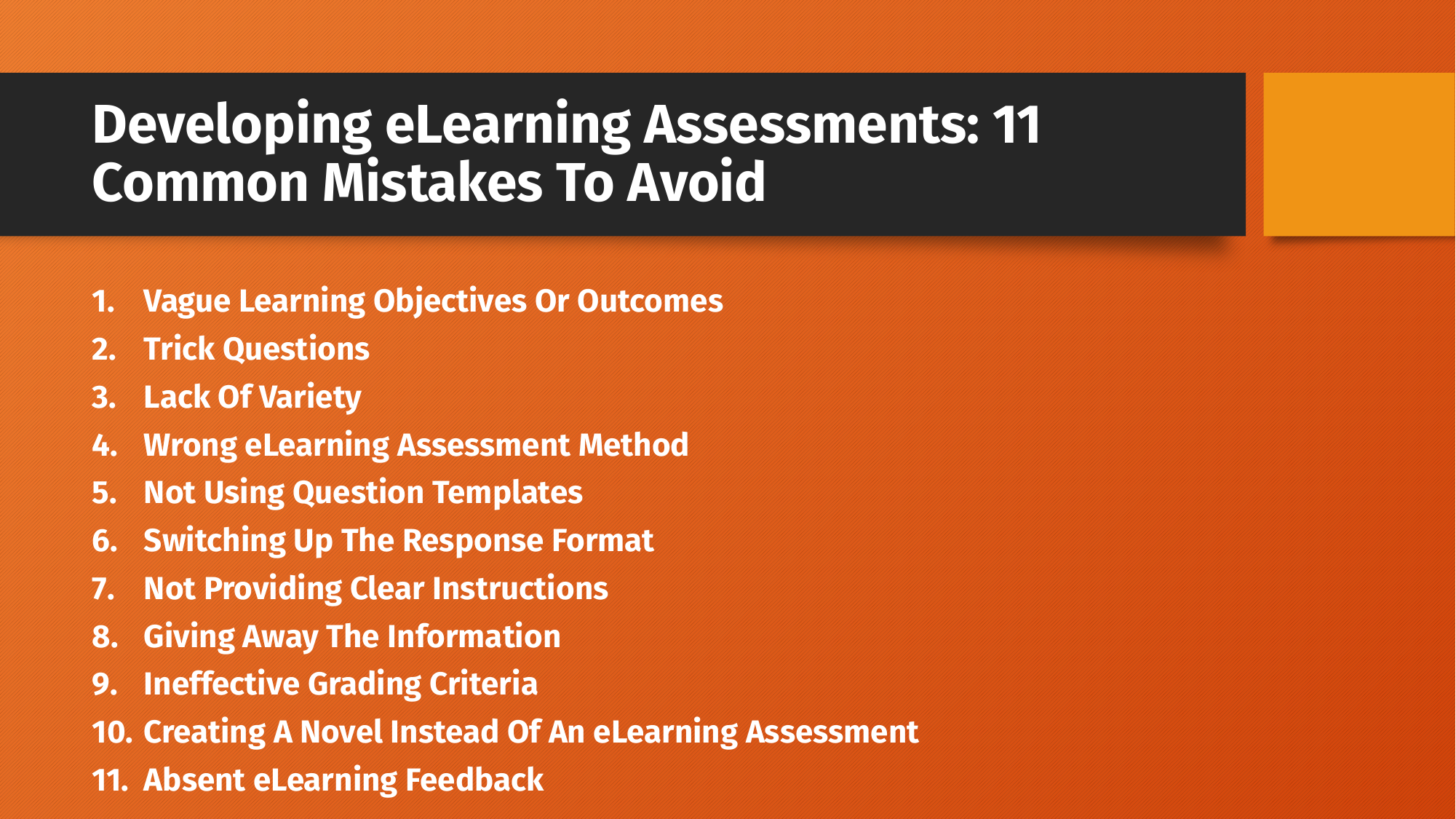

# Developing eLearning Assessments: 11 Common Mistakes To Avoid
Vague Learning Objectives Or Outcomes
Trick Questions
Lack Of Variety
Wrong eLearning Assessment Method
Not Using Question Templates
Switching Up The Response Format
Not Providing Clear Instructions
Giving Away The Information
Ineffective Grading Criteria
Creating A Novel Instead Of An eLearning Assessment
Absent eLearning Feedback